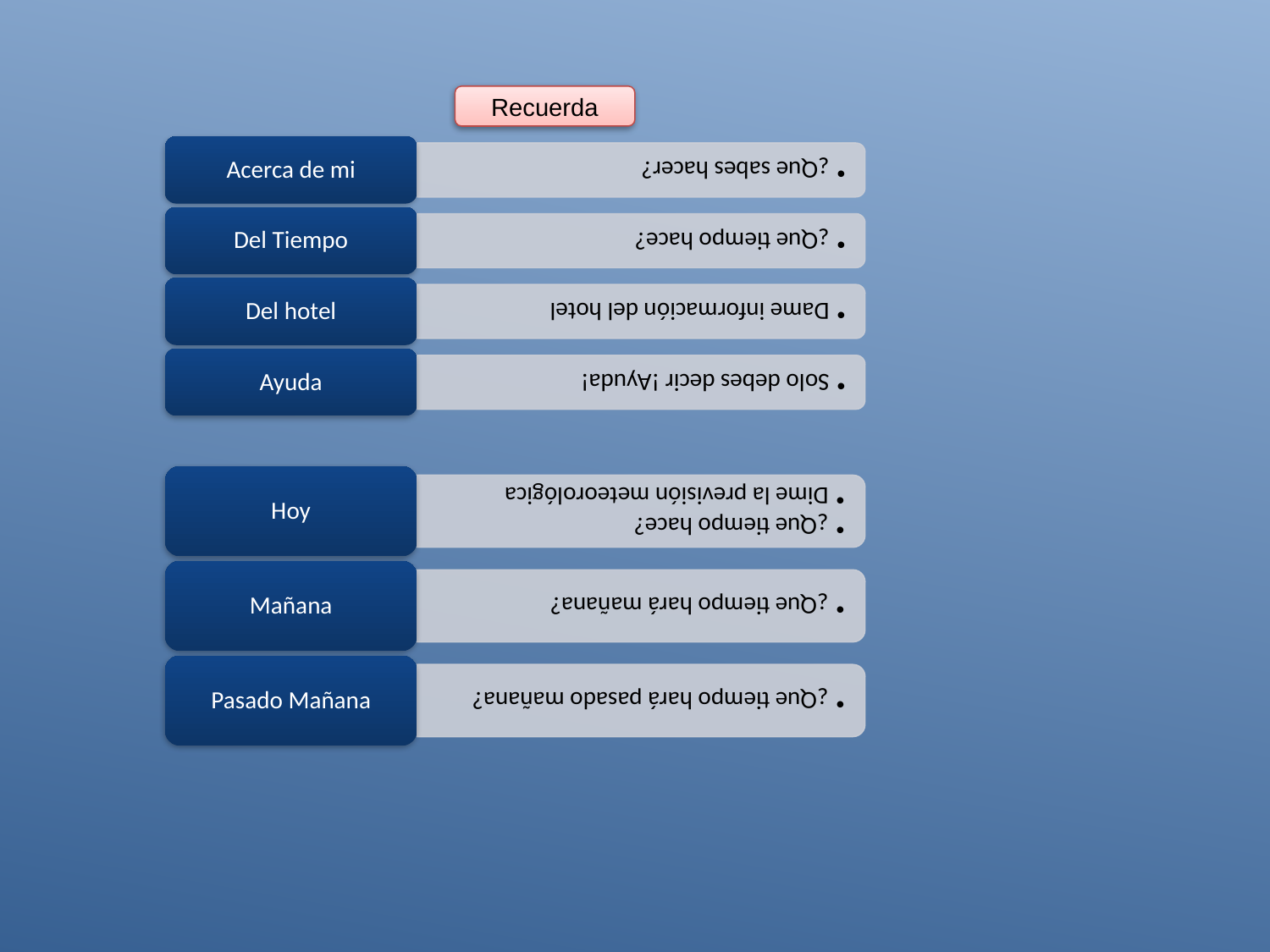

Recuerda
¿Que sabes hacer?
Acerca de mi
¿Que tiempo hace?
Del Tiempo
Dame información del hotel
Del hotel
Solo debes decir !Ayuda!
Ayuda
¿Que tiempo hace?
Dime la previsión meteorológica
Hoy
¿Que tiempo hará mañana?
Mañana
¿Que tiempo hará pasado mañana?
Pasado Mañana